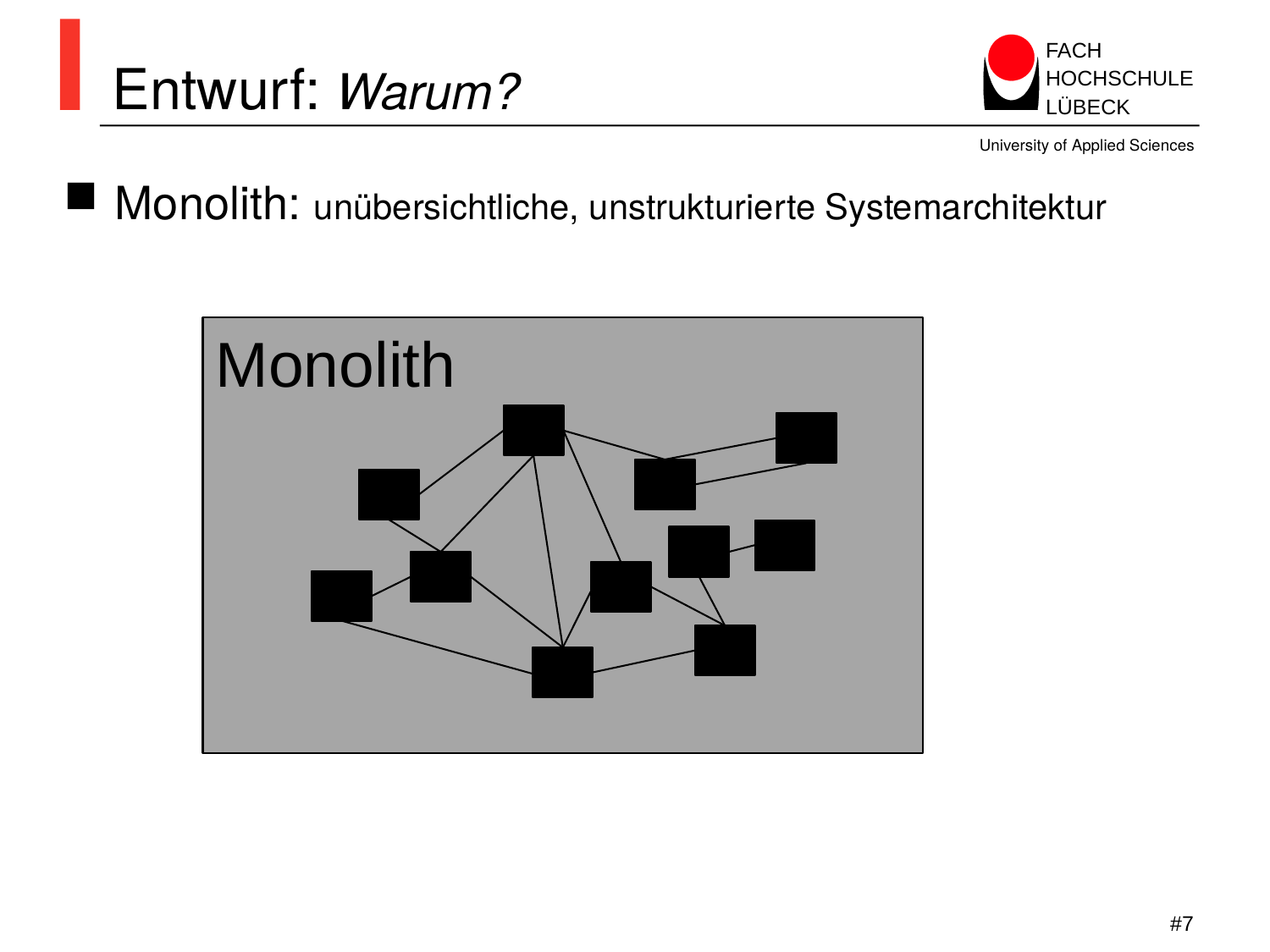

# Entwurf: Warum?
Monolith: unübersichtliche, unstrukturierte Systemarchitektur
Monolith

#7